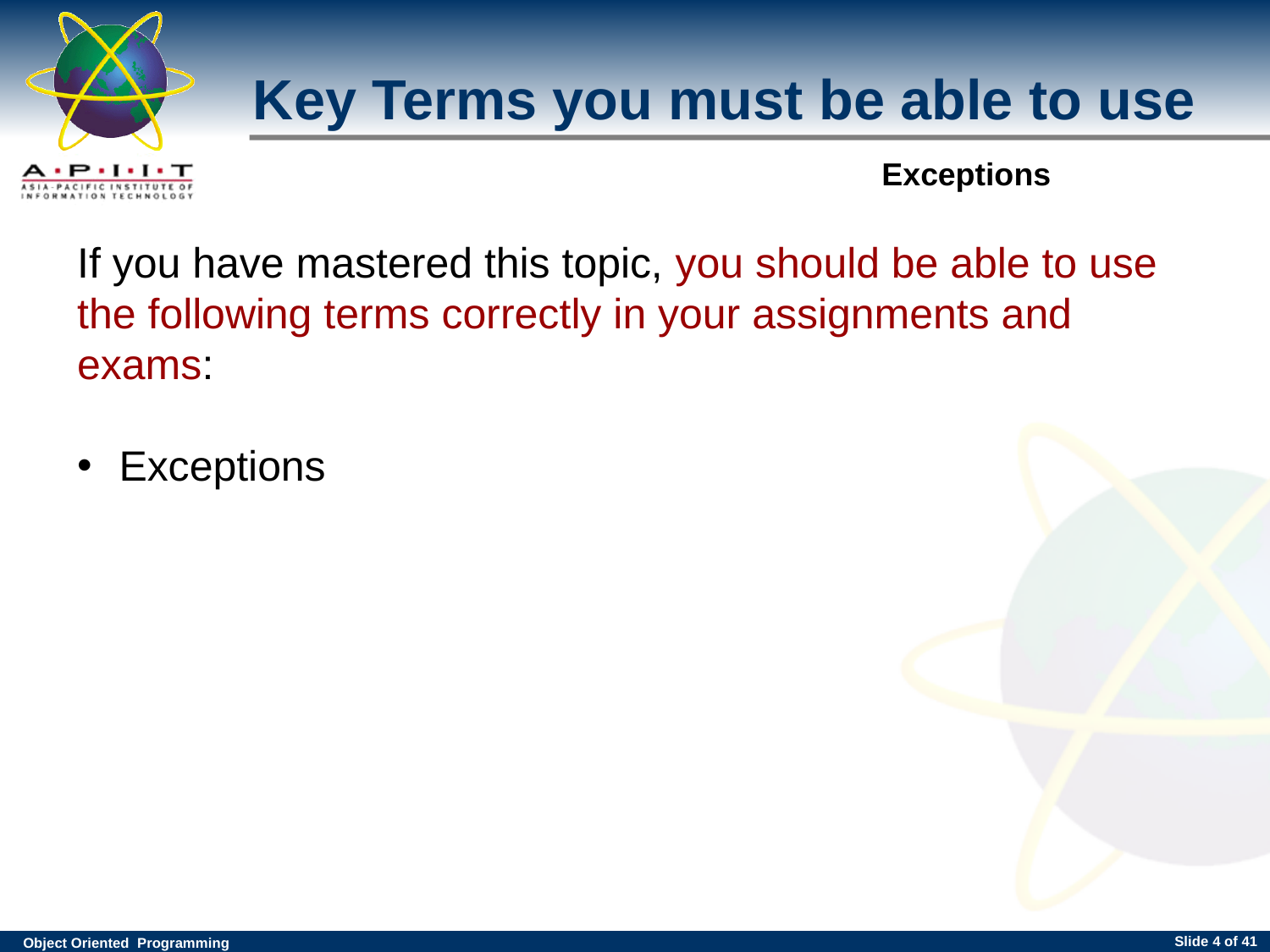

Key Terms you must be able to use
If you have mastered this topic, you should be able to use the following terms correctly in your assignments and exams:

 Exceptions

Slide 4 of 41